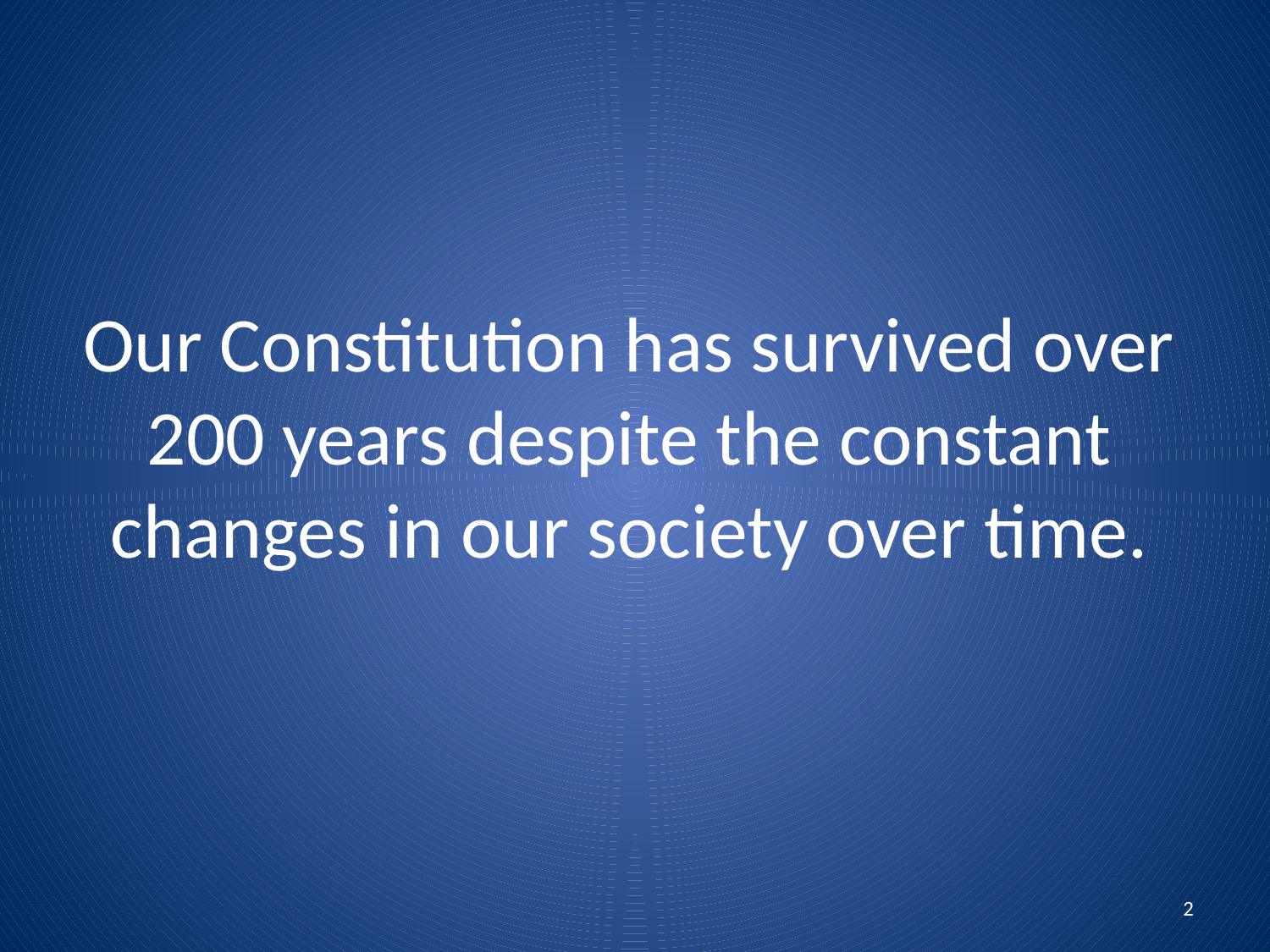

# Our Constitution has survived over 200 years despite the constant changes in our society over time.
2